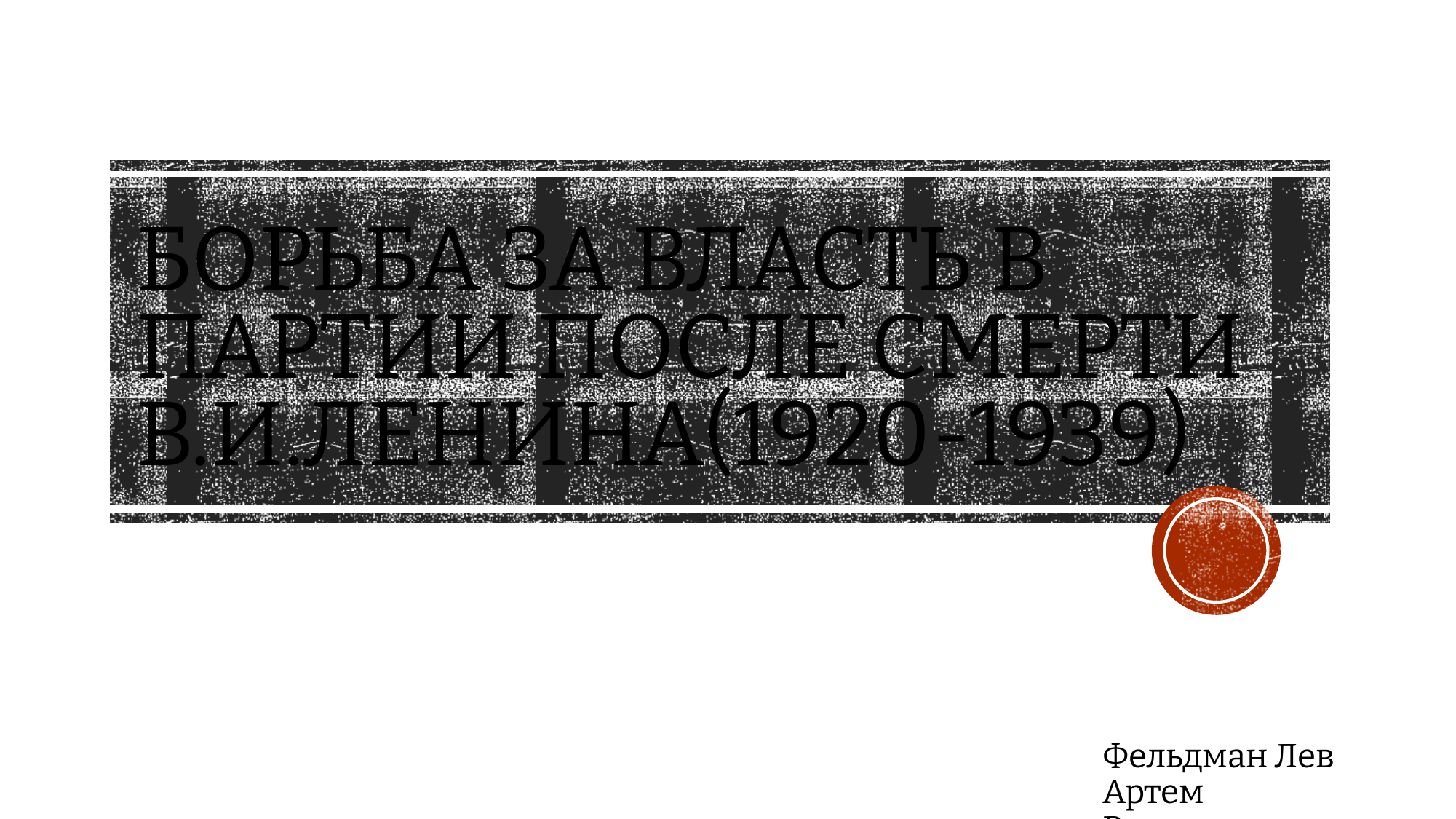

# Борьба за власть в партии после смерти В.И.Ленина(1920-1939)
Фельдман Лев
Артем Владимирович